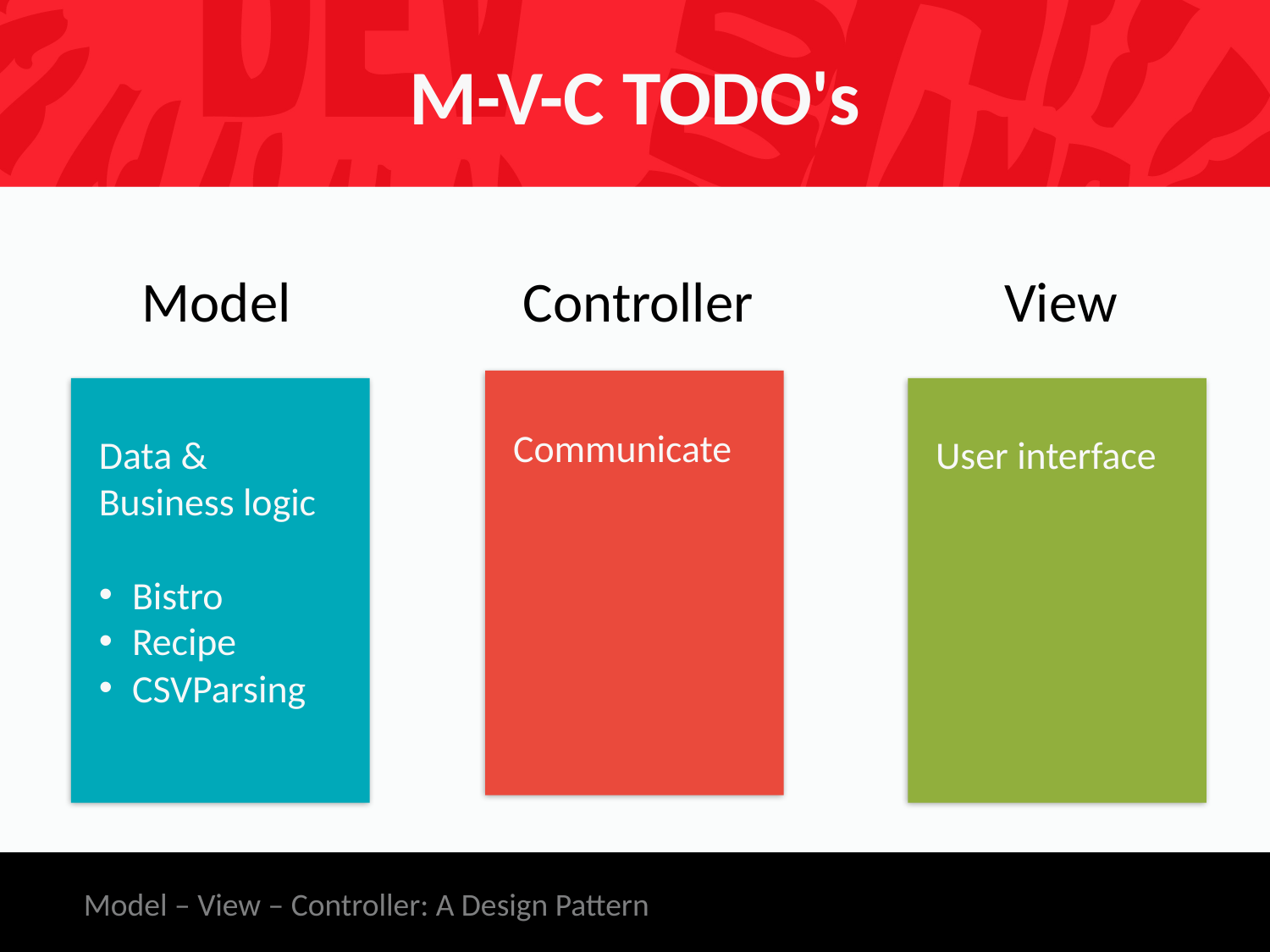

# M-V-C TODO's
Model
Controller
View

Communicate

Data &
Business logic

Bistro
Recipe
CSVParsing

User interface

Model – View – Controller: A Design Pattern